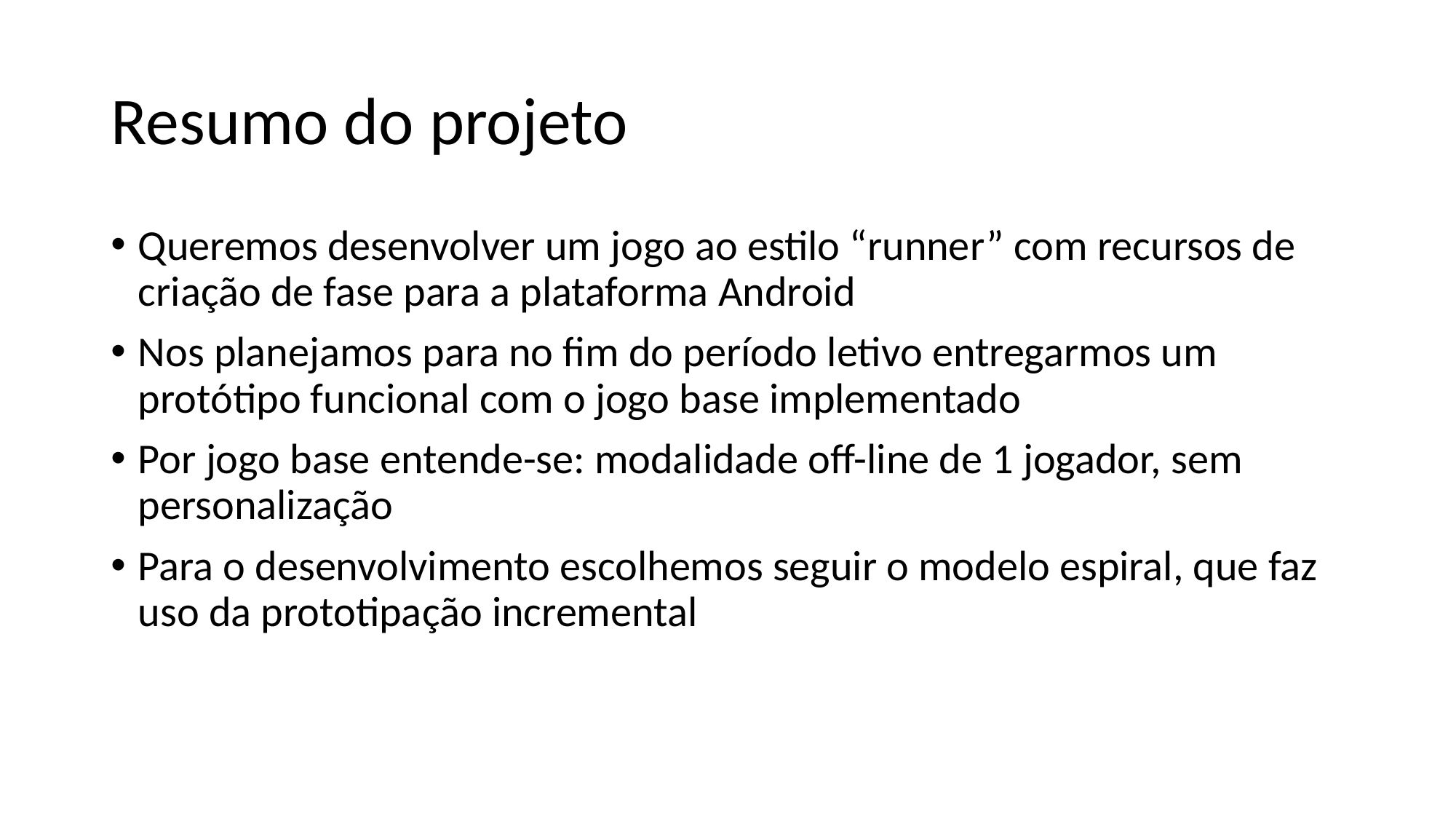

# Resumo do projeto
Queremos desenvolver um jogo ao estilo “runner” com recursos de criação de fase para a plataforma Android
Nos planejamos para no fim do período letivo entregarmos um protótipo funcional com o jogo base implementado
Por jogo base entende-se: modalidade off-line de 1 jogador, sem personalização
Para o desenvolvimento escolhemos seguir o modelo espiral, que faz uso da prototipação incremental